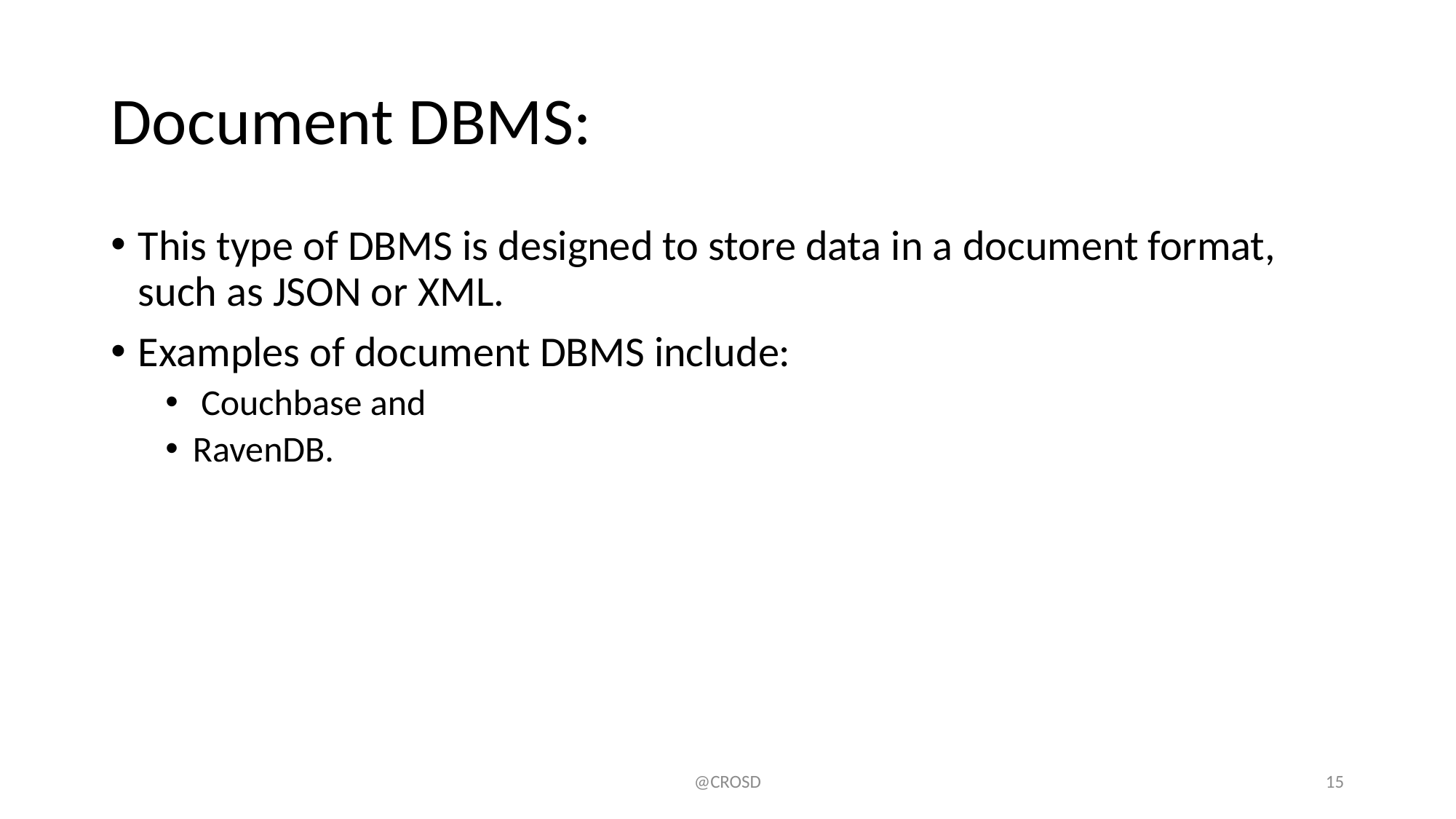

# Document DBMS:
This type of DBMS is designed to store data in a document format, such as JSON or XML.
Examples of document DBMS include:
 Couchbase and
RavenDB.

@CROSD
15